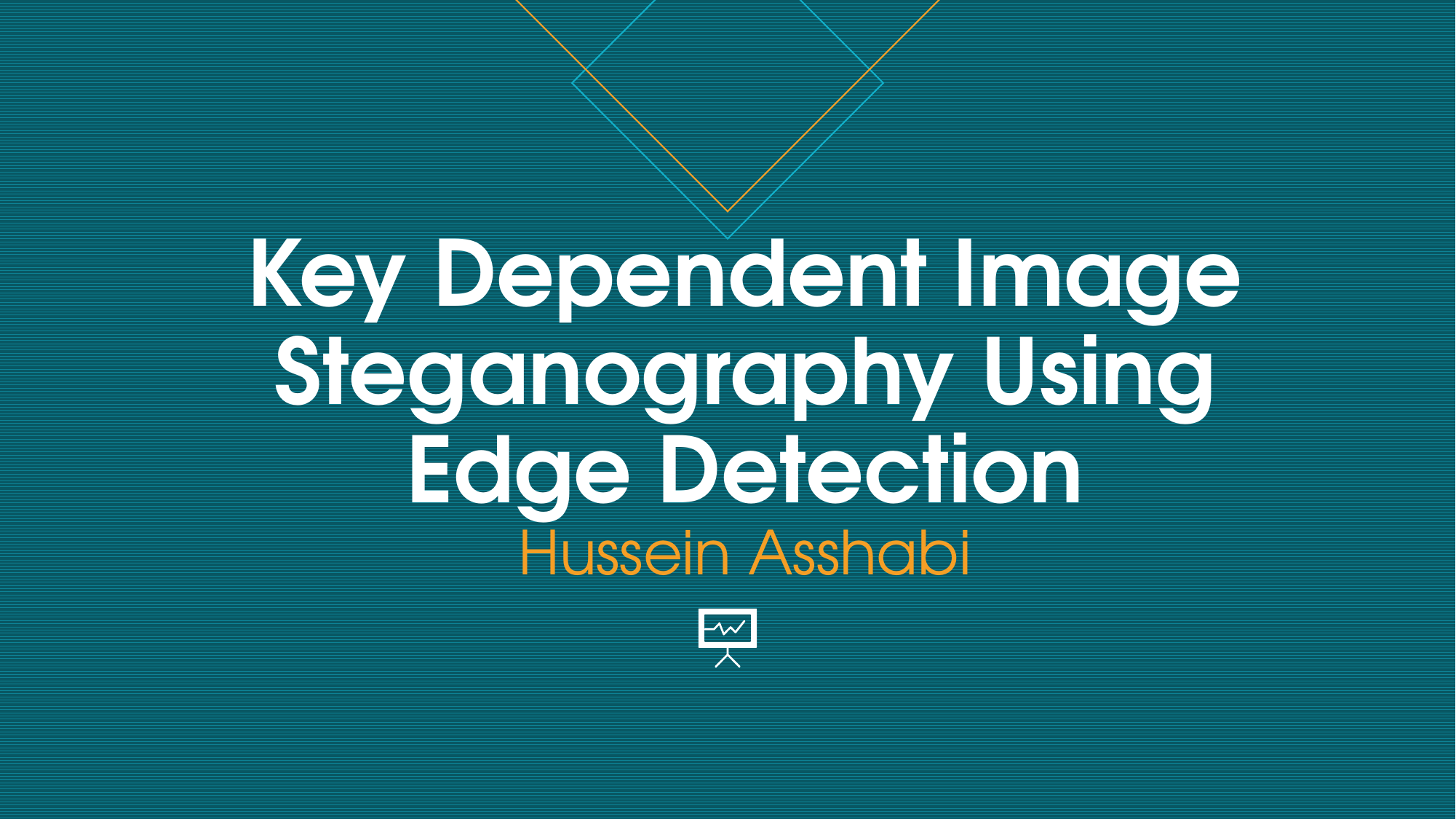

# Key Dependent Image Steganography Using Edge Detection Hussein Asshabi